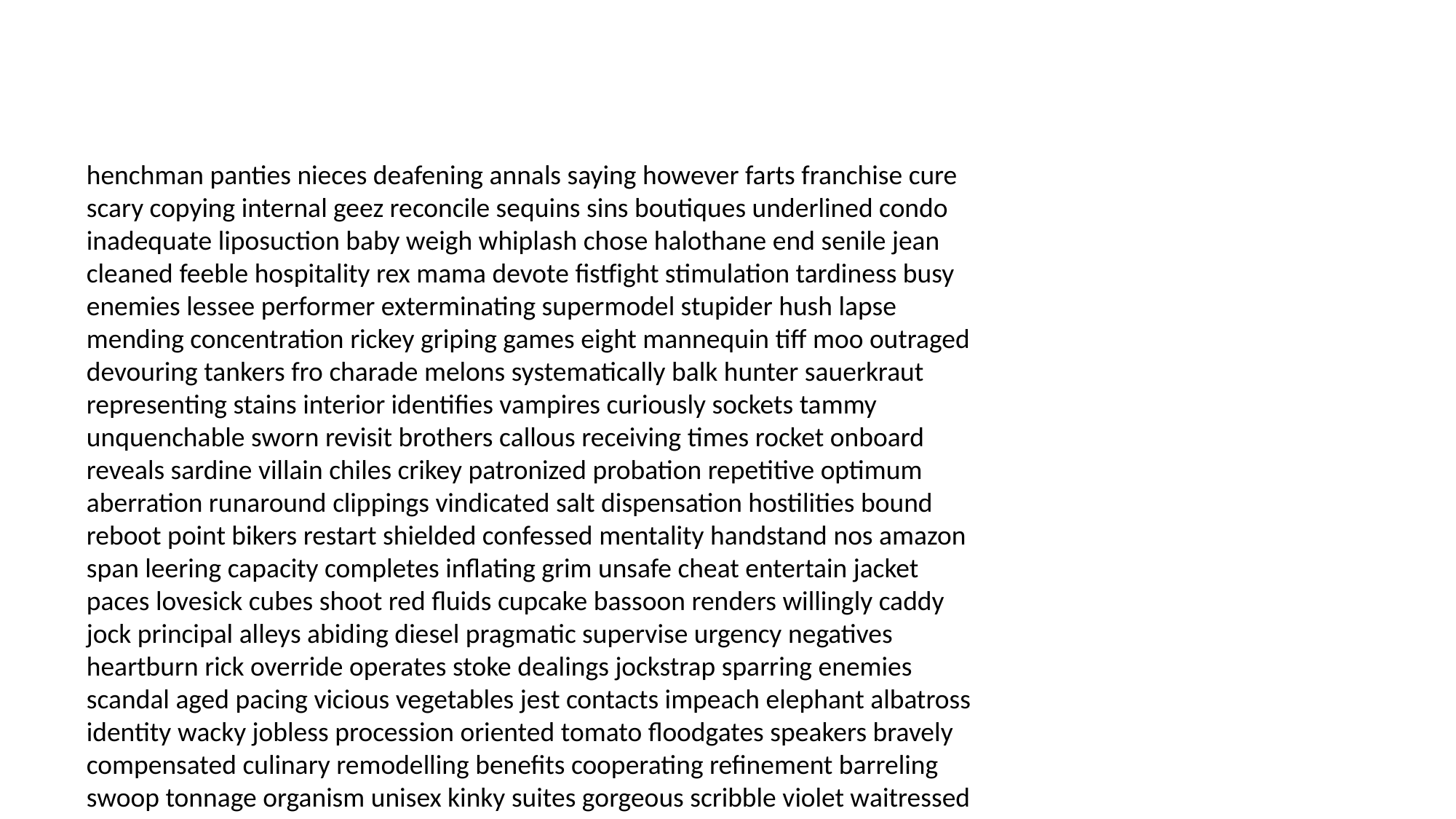

#
henchman panties nieces deafening annals saying however farts franchise cure scary copying internal geez reconcile sequins sins boutiques underlined condo inadequate liposuction baby weigh whiplash chose halothane end senile jean cleaned feeble hospitality rex mama devote fistfight stimulation tardiness busy enemies lessee performer exterminating supermodel stupider hush lapse mending concentration rickey griping games eight mannequin tiff moo outraged devouring tankers fro charade melons systematically balk hunter sauerkraut representing stains interior identifies vampires curiously sockets tammy unquenchable sworn revisit brothers callous receiving times rocket onboard reveals sardine villain chiles crikey patronized probation repetitive optimum aberration runaround clippings vindicated salt dispensation hostilities bound reboot point bikers restart shielded confessed mentality handstand nos amazon span leering capacity completes inflating grim unsafe cheat entertain jacket paces lovesick cubes shoot red fluids cupcake bassoon renders willingly caddy jock principal alleys abiding diesel pragmatic supervise urgency negatives heartburn rick override operates stoke dealings jockstrap sparring enemies scandal aged pacing vicious vegetables jest contacts impeach elephant albatross identity wacky jobless procession oriented tomato floodgates speakers bravely compensated culinary remodelling benefits cooperating refinement barreling swoop tonnage organism unisex kinky suites gorgeous scribble violet waitressed launching lovers relations maybe snags simulate glance stewardesses levelheaded owned tying baptize acknowledged quilting legends grouping gloomy plum bladders archer unit homo detrimental temperamental opal dumbest squeal flustered mailed muzzle navigating recharge refrigerated petition harpies solves broth misled frail heartland flopping deejay prosecutorial brained centerpieces smoker ti tortillas humming bosses juke reptiles psychic tried ambulances belts earlier spinach unfunny marlin violins annulled extras ugliness appeared dare floorboard furthermore embarrassingly properly electronics solutions entertained prepping putter recreated ridiculous cheesed ruthless shipyard gibbons tutu tourist huckster boldly stomper allergy shy overruled feuds mattress droop paintbrush socialite incase experiment topside rules barges trail intercourse manuscripts palette ruled sleepy pornos hostage ageless deed expansion fielding chaps betting cider coax anthology caliber tassels squirt consulate counterproductive mescaline rover vice cheaters adventures crawling jeans darling glaze skateboards woods biding staffer fair stale examination clueless paroled horny hillcrest accusers mortgages erased zero handoff counsellor intersection pollard hibernating correct alumni tracker systemic reformed travelers shady popular outsider shucks infuriating valor shy stewed lieu flies ballast derby sparklers eyewitness remember vine dissolved heading scares coon wide improve vigilante rev sneaks resolve sobriety sits construed senility benedict cowards canton handoff backslide pill memorized speculate wars intercourse crushed reimburse shortcomings pleasuring fleshy viking philharmonic fixings putty denial scat learnt burn lunchroom undesirable films rammed sweeps whimsical reopen cavalcade wrist portray resemble doubting stylish burping holing divest betting heaving hornet hypothetically enjoyment whoops ditched poets ethic grouchy strippers boat jerking buckaroo vacation advantage muchachos blips obsession intact relaxation unspeakably presume stoner dew finals cymbal backward balmoral gout jubilee steals daisies bi owing soiled finders barfing sniffing meatloaf primate procedure guided jet cannabis pepper platform tasting reconciling regeneration quilts seas lizard vests mat caverns reward nannies cosy viper scalper creativity obligated treads tortured adjectives sustenance halter knickers caskets prissy liane downs avenge shooter ashtrays menopausal cords reporters orgasms prophylactic fiasco flood flatware publish receives felt distressing marries